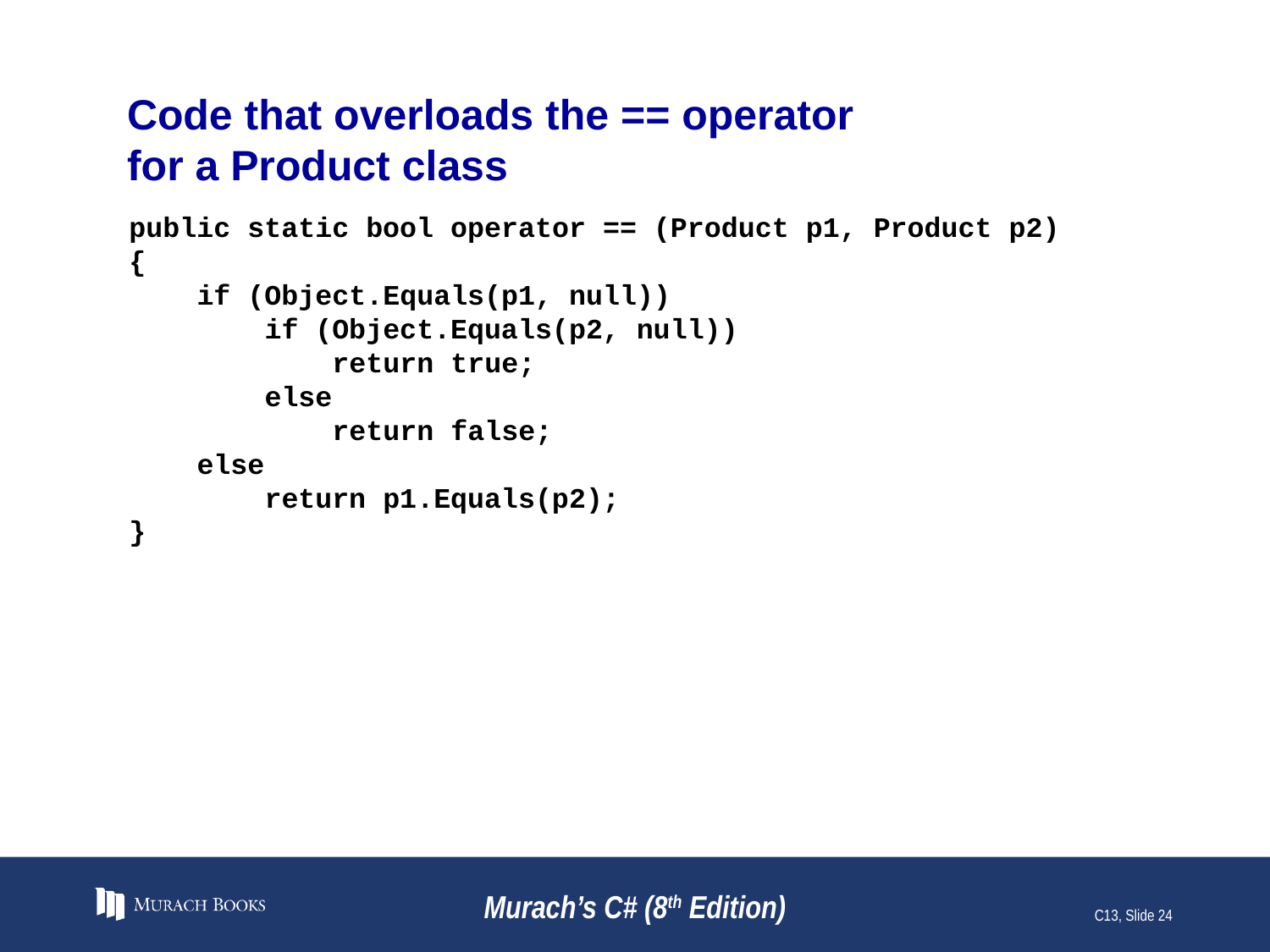

# Code that overloads the == operator for a Product class
public static bool operator == (Product p1, Product p2)
{
    if (Object.Equals(p1, null))
        if (Object.Equals(p2, null))
            return true;
        else
            return false;
    else
        return p1.Equals(p2);
}

Murach’s C# (8th Edition)

C13, Slide 24